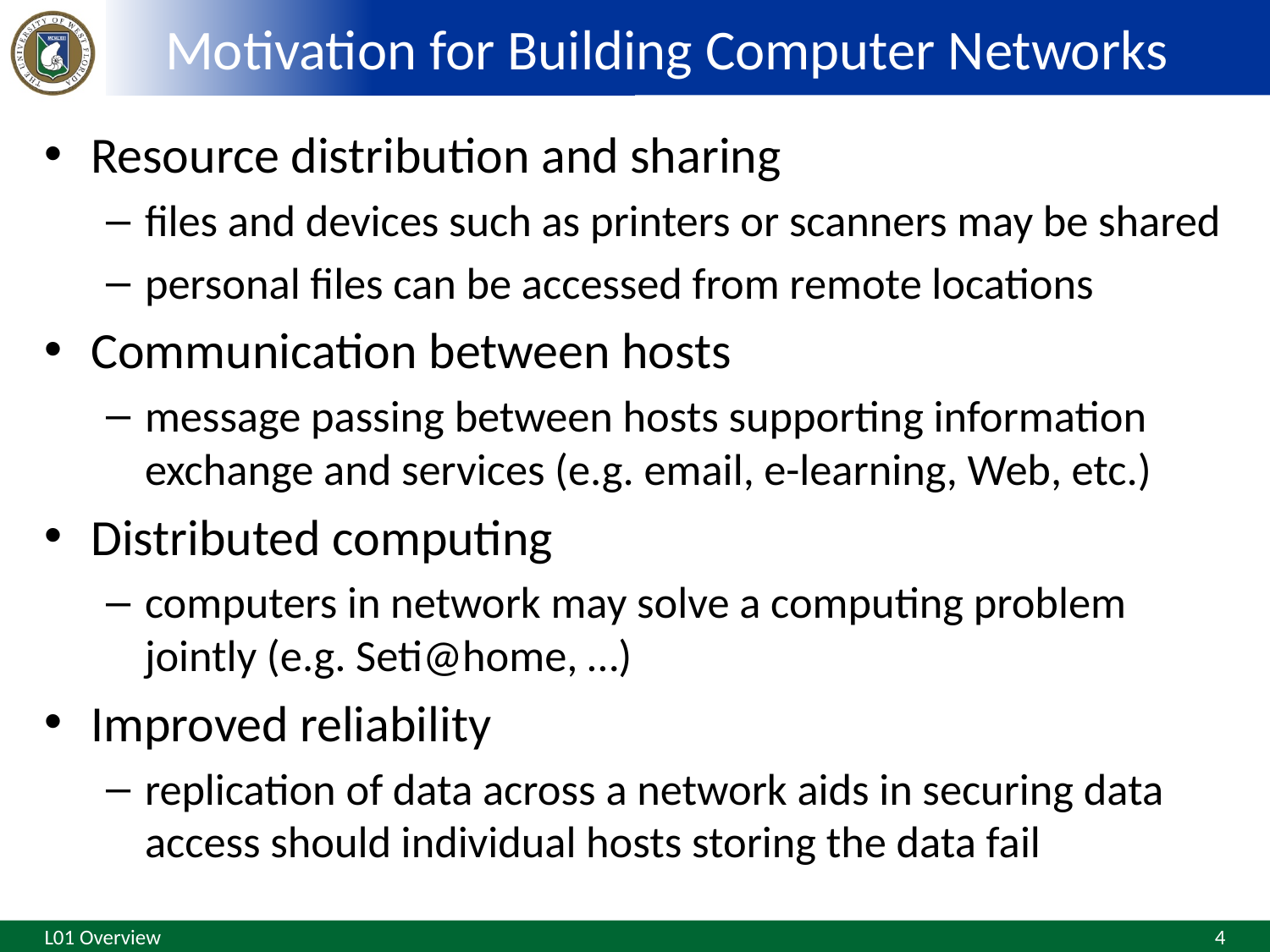

# Motivation for Building Computer Networks
Resource distribution and sharing
files and devices such as printers or scanners may be shared
personal files can be accessed from remote locations
Communication between hosts
message passing between hosts supporting information exchange and services (e.g. email, e-learning, Web, etc.)
Distributed computing
computers in network may solve a computing problem jointly (e.g. Seti@home, …)
Improved reliability
replication of data across a network aids in securing data access should individual hosts storing the data fail
L01 Overview
4